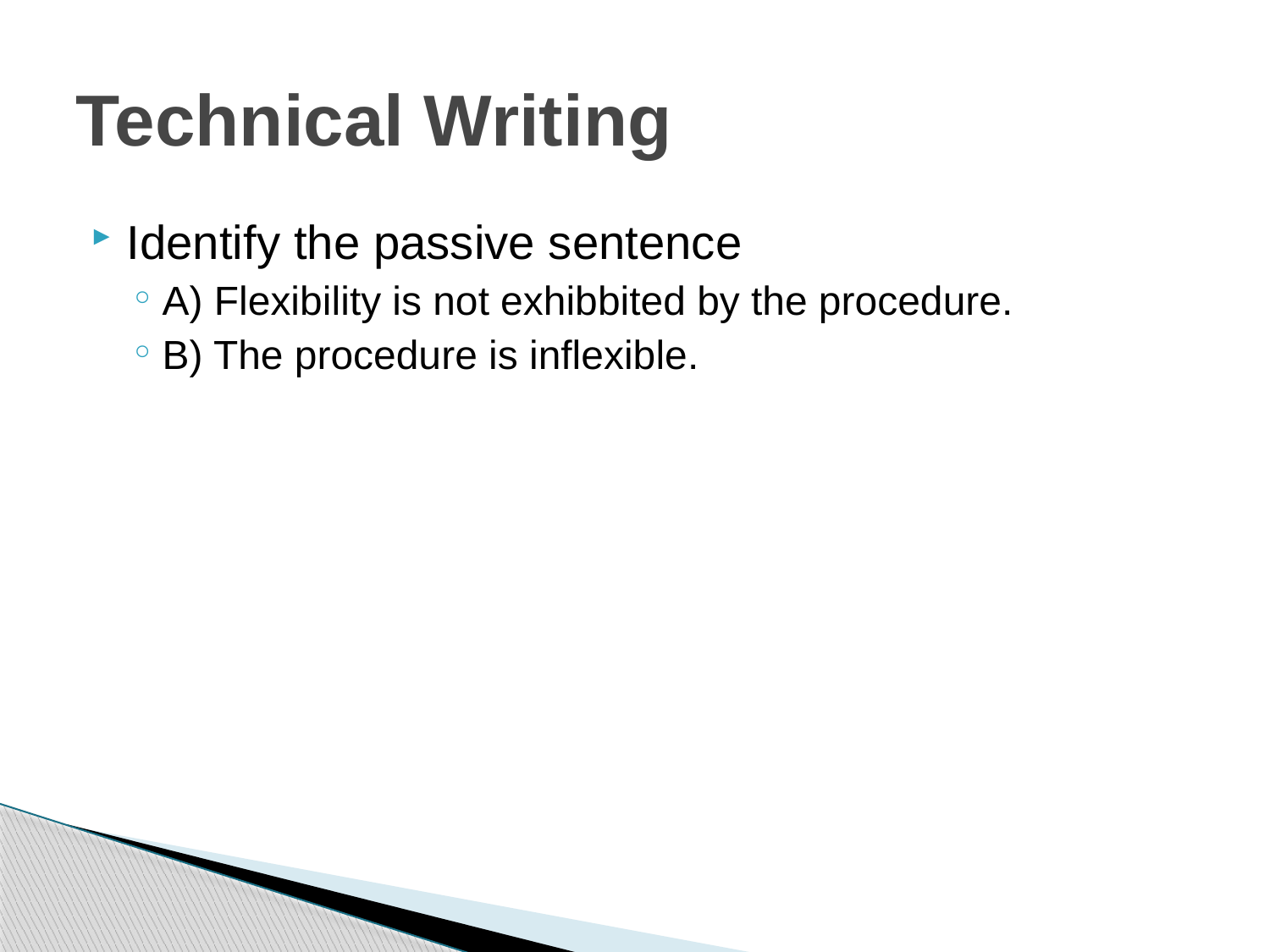

# Technical Writing
Identify the passive sentence
A) Flexibility is not exhibbited by the procedure.
B) The procedure is inflexible.